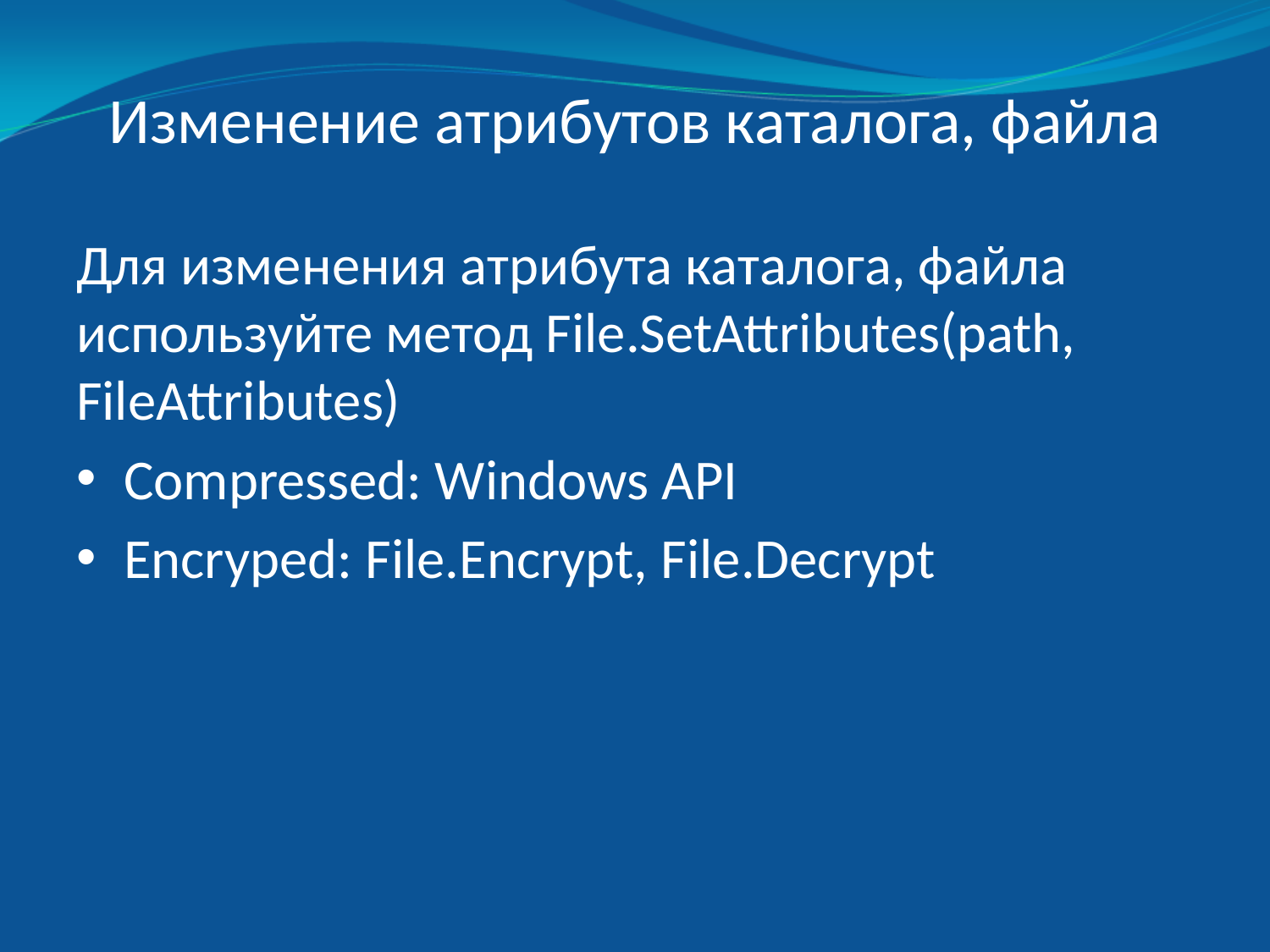

# Изменение атрибутов каталога, файла
Для изменения атрибута каталога, файла используйте метод File.SetAttributes(path, FileAttributes)
Compressed: Windows API
Encryped: File.Encrypt, File.Decrypt